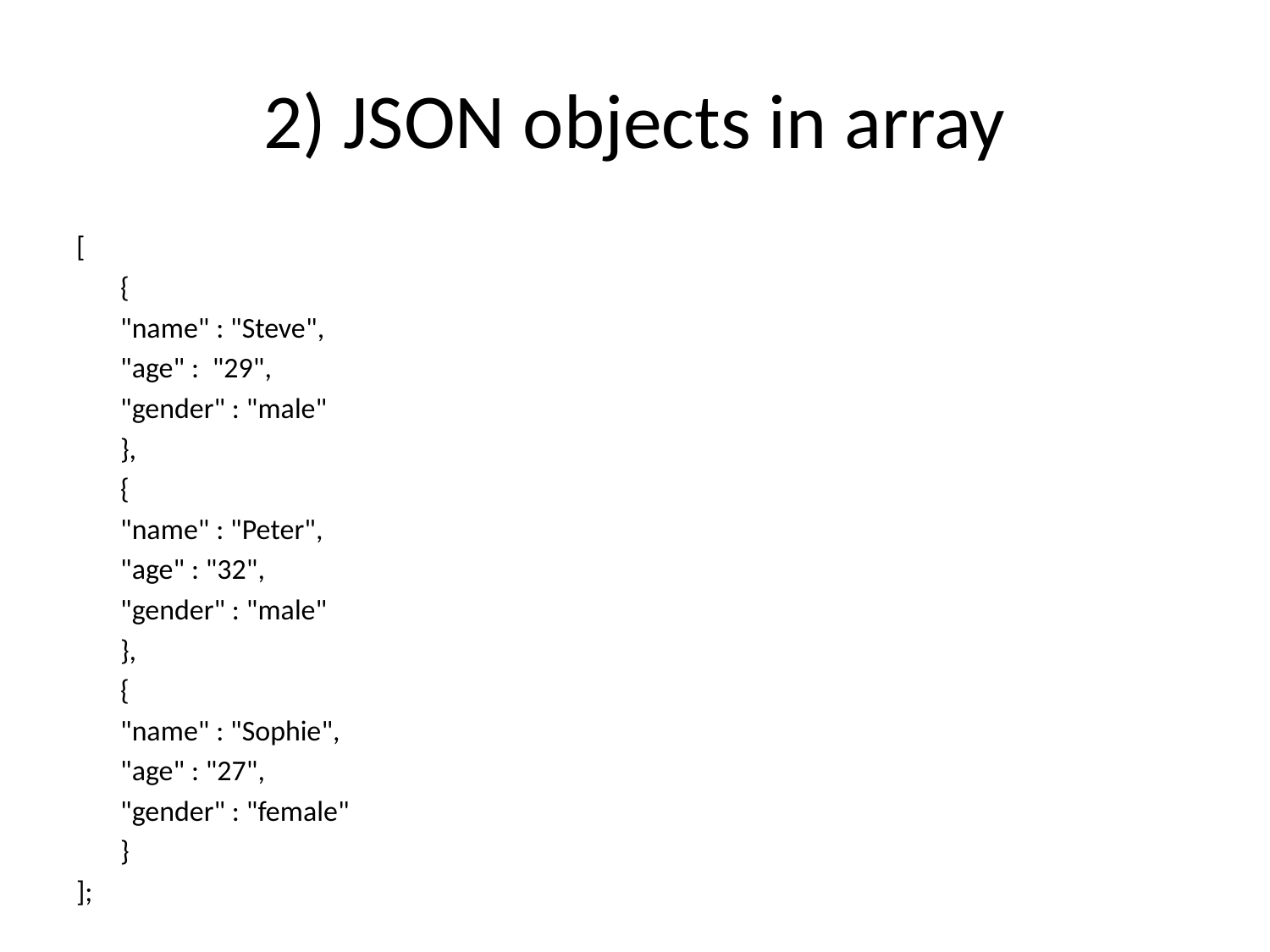

# 2) JSON objects in array
[
	{
		"name" : "Steve",
		"age" :  "29",
		"gender" : "male"
	},
	{
		"name" : "Peter",
		"age" : "32",
		"gender" : "male"
	},
	{
		"name" : "Sophie",
		"age" : "27",
		"gender" : "female"
	}
];